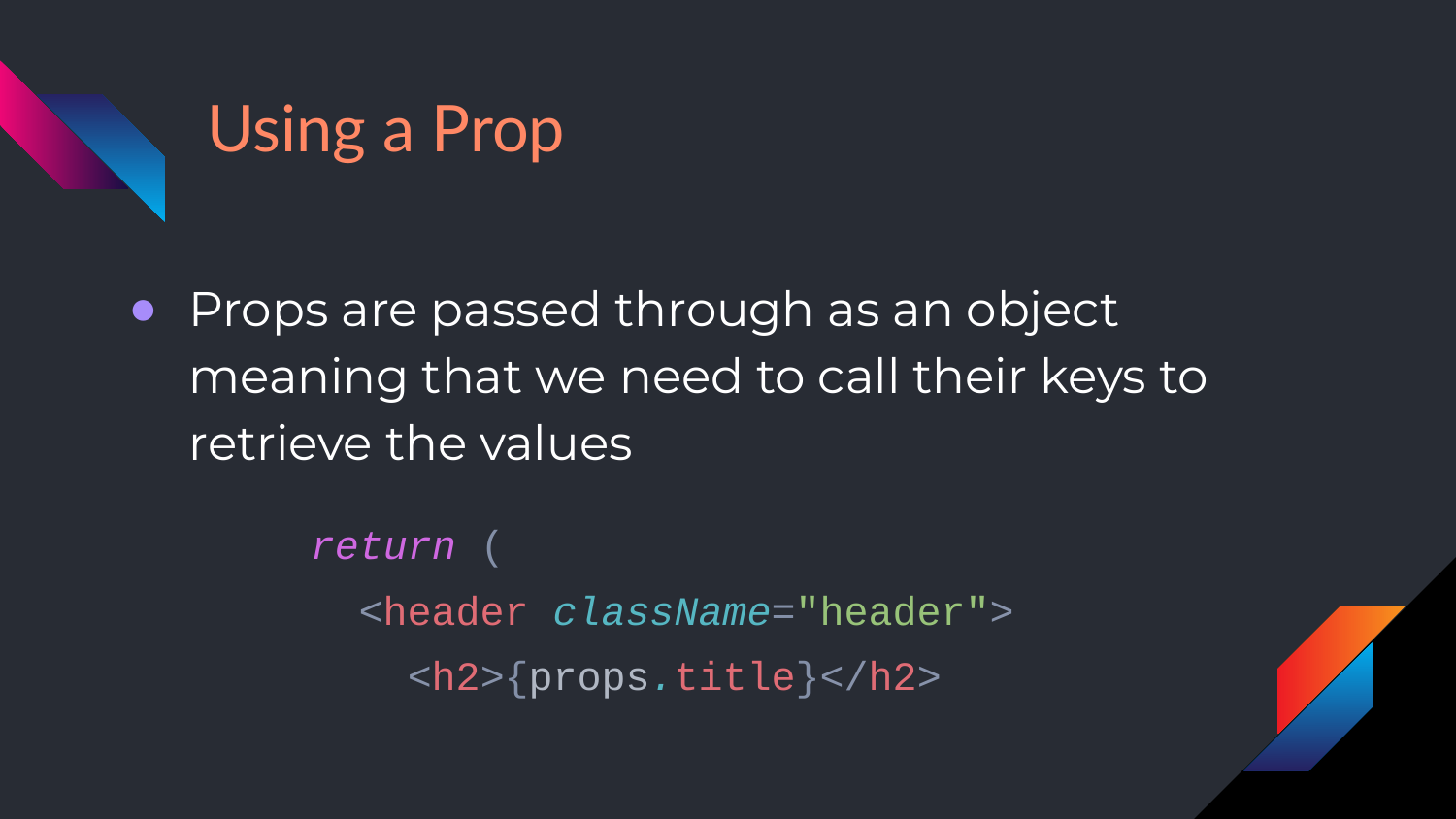

# Using a Prop
Props are passed through as an object meaning that we need to call their keys to retrieve the values
  return (
    <header className="header">
      <h2>{props.title}</h2>